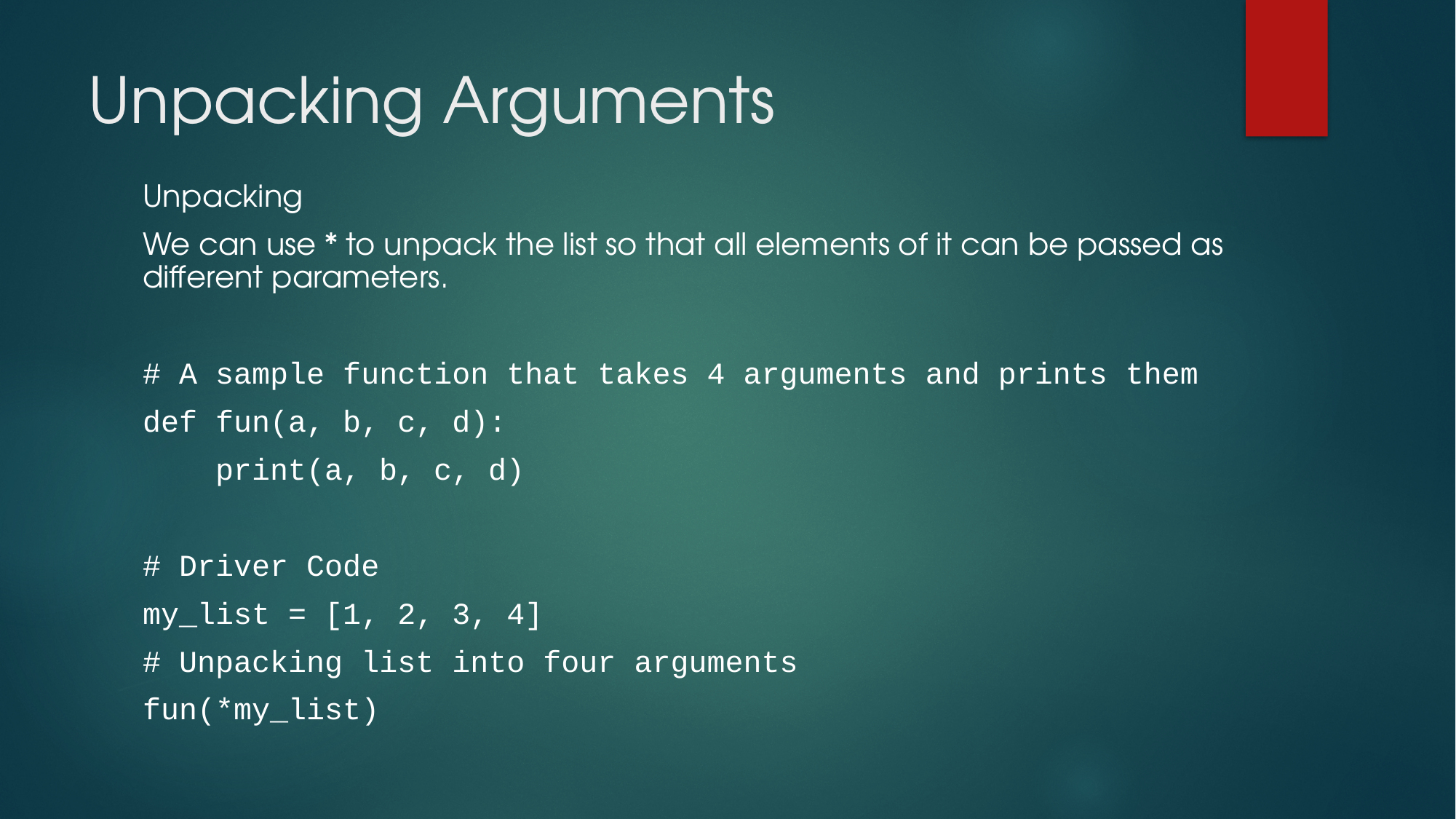

# Unpacking Arguments
Unpacking
We can use * to unpack the list so that all elements of it can be passed as different parameters.

# A sample function that takes 4 arguments and prints them
def fun(a, b, c, d):
    print(a, b, c, d)

# Driver Code
my_list = [1, 2, 3, 4]
# Unpacking list into four arguments
fun(*my_list)